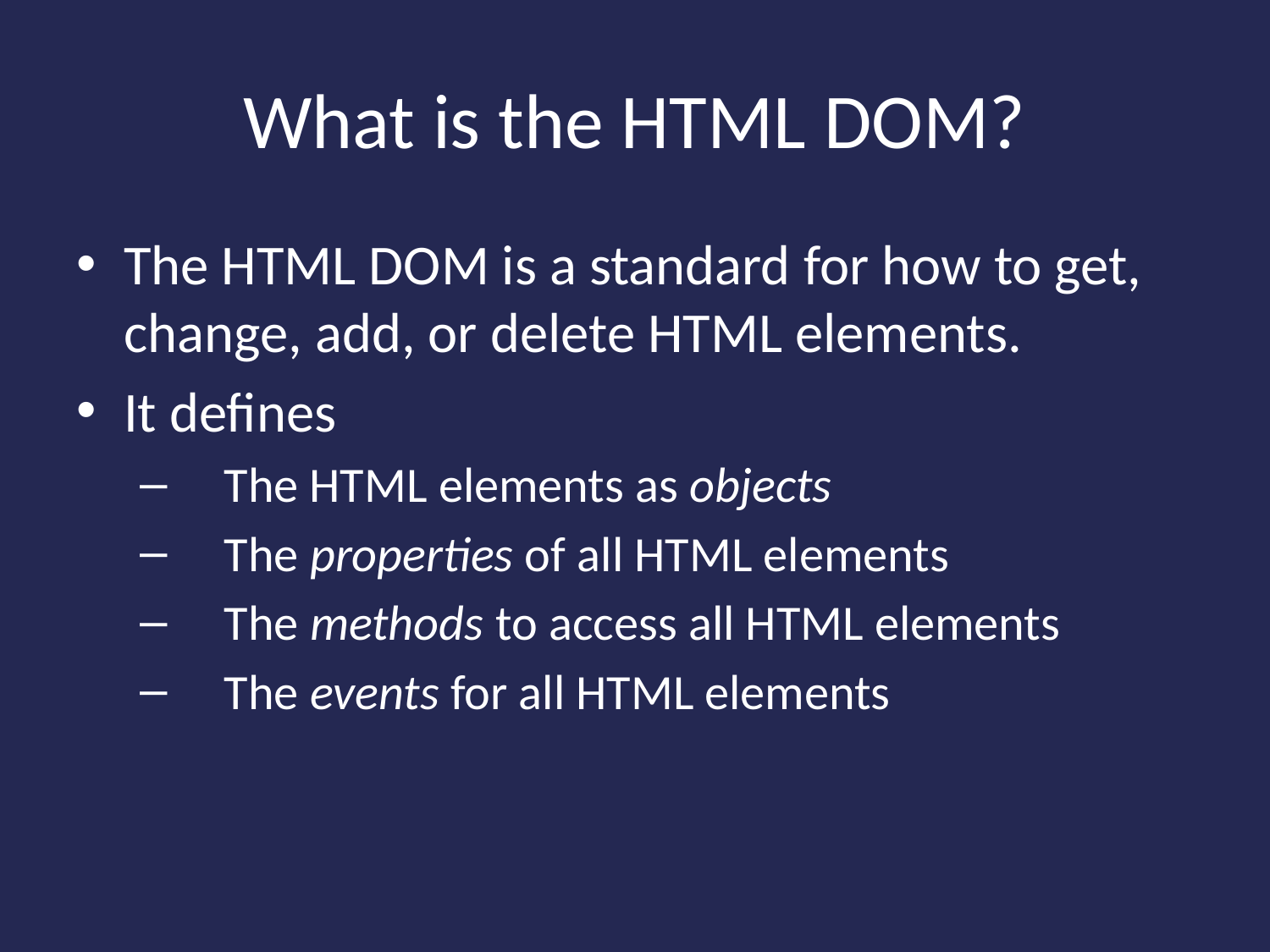

# What is the HTML DOM?
The HTML DOM is a standard for how to get, change, add, or delete HTML elements.
It defines
    The HTML elements as objects
    The properties of all HTML elements
    The methods to access all HTML elements
    The events for all HTML elements